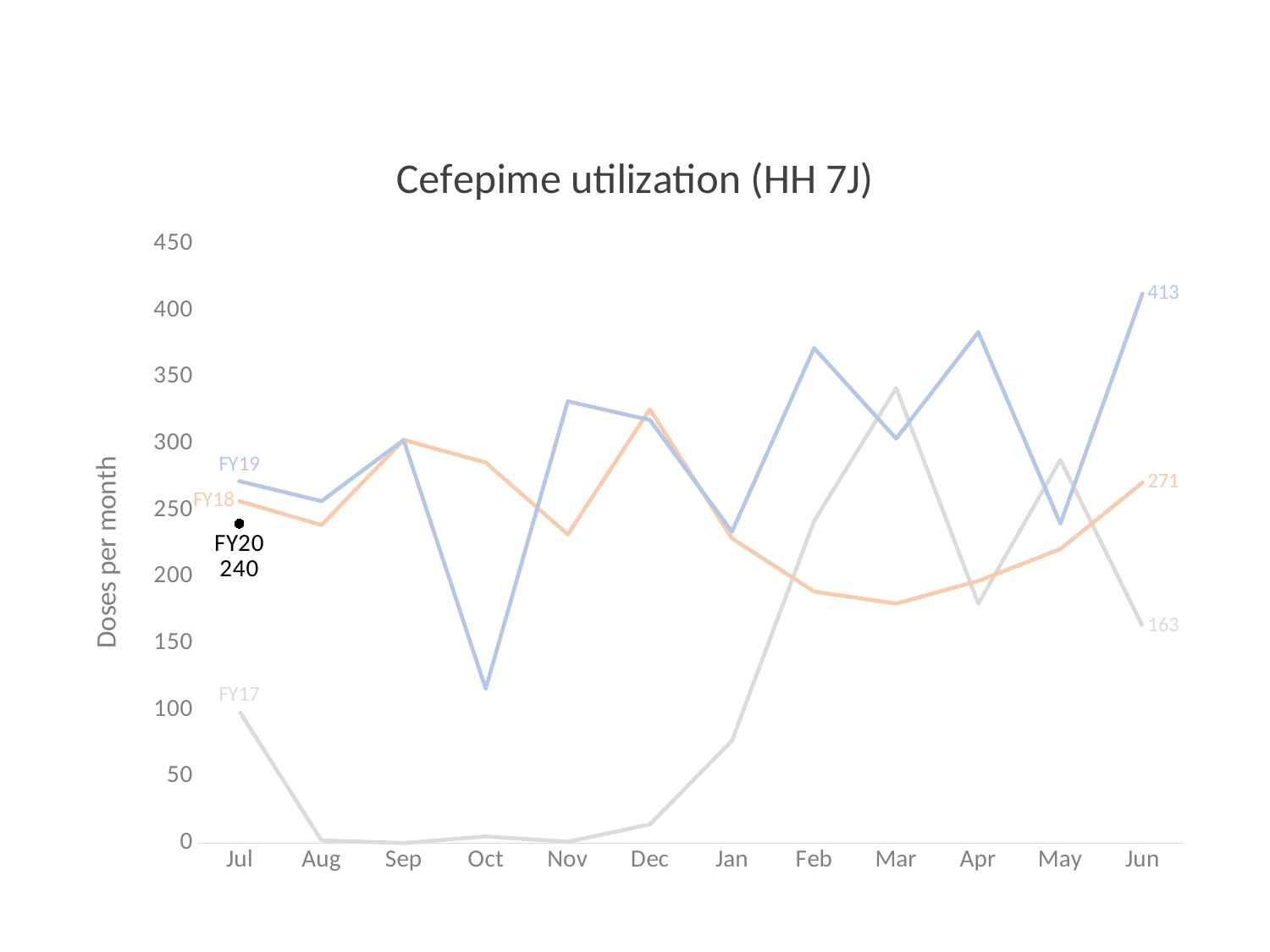

### Chart: Cefepime utilization (HH 7J)

| Category | FY17 | FY18 | FY19 | FY20 |
|---|---|---|---|---|
| 43282 | 99.0 | 257.0 | 272.0 | 240.0 |
| 43313 | 2.0 | 239.0 | 257.0 | None |
| 43344 | 0.0 | 303.0 | 303.0 | None |
| 43374 | 5.0 | 286.0 | 116.0 | None |
| 43405 | 1.0 | 232.0 | 332.0 | None |
| 43435 | 14.0 | 326.0 | 318.0 | None |
| 43466 | 77.0 | 229.0 | 234.0 | None |
| 43497 | 242.0 | 189.0 | 372.0 | None |
| 43525 | 342.0 | 180.0 | 304.0 | None |
| 43556 | 180.0 | 197.0 | 384.0 | None |
| 43586 | 288.0 | 221.0 | 240.0 | None |
| 43617 | 163.0 | 271.0 | 413.0 | None |